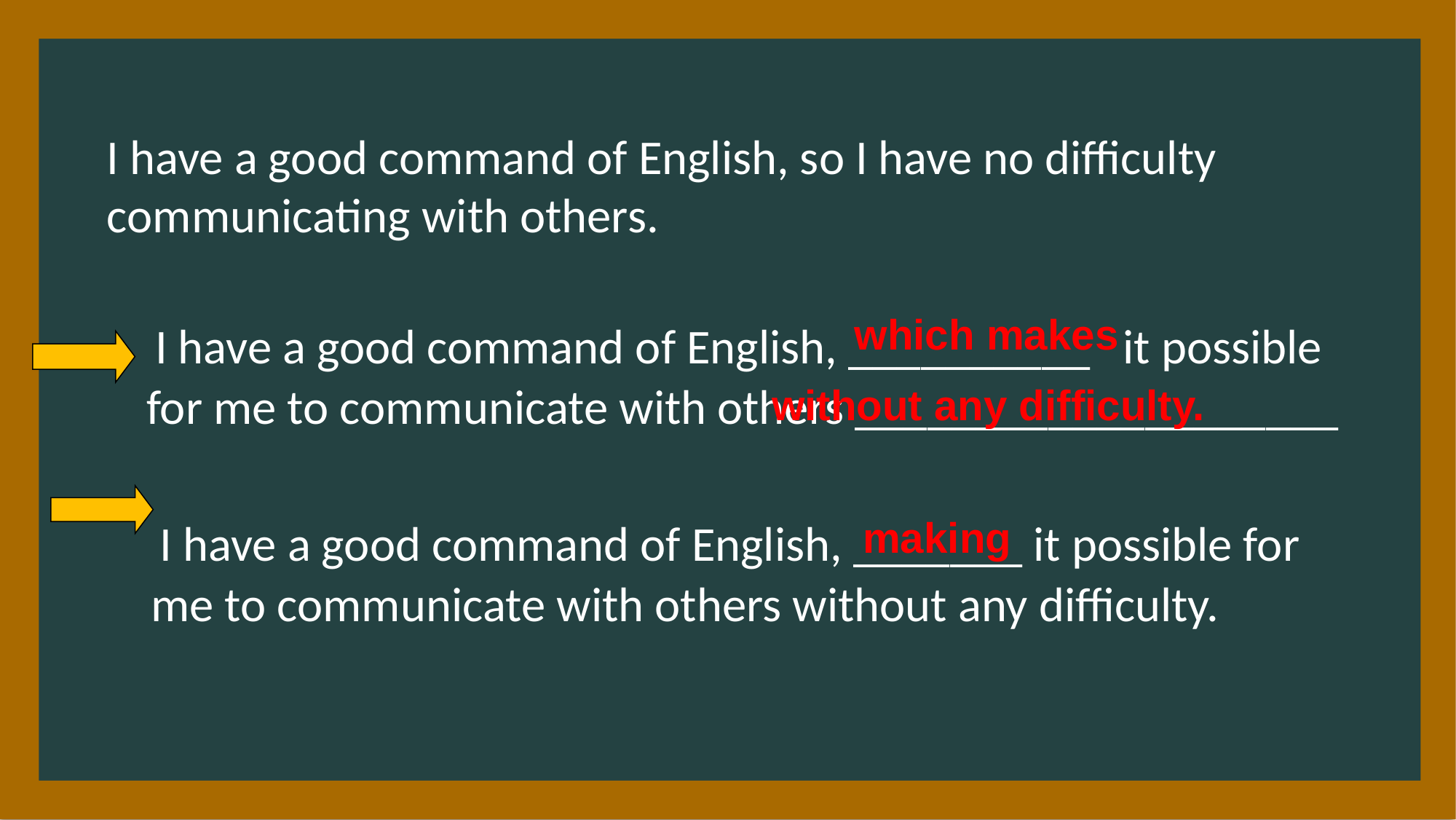

I have a good command of English, so I have no difficulty communicating with others.
       I have a good command of English, __________   it possible for me to communicate with others ____________________
which makes

without any difficulty.

       I have a good command of English, _______ it possible for me to communicate with others without any difficulty.
making